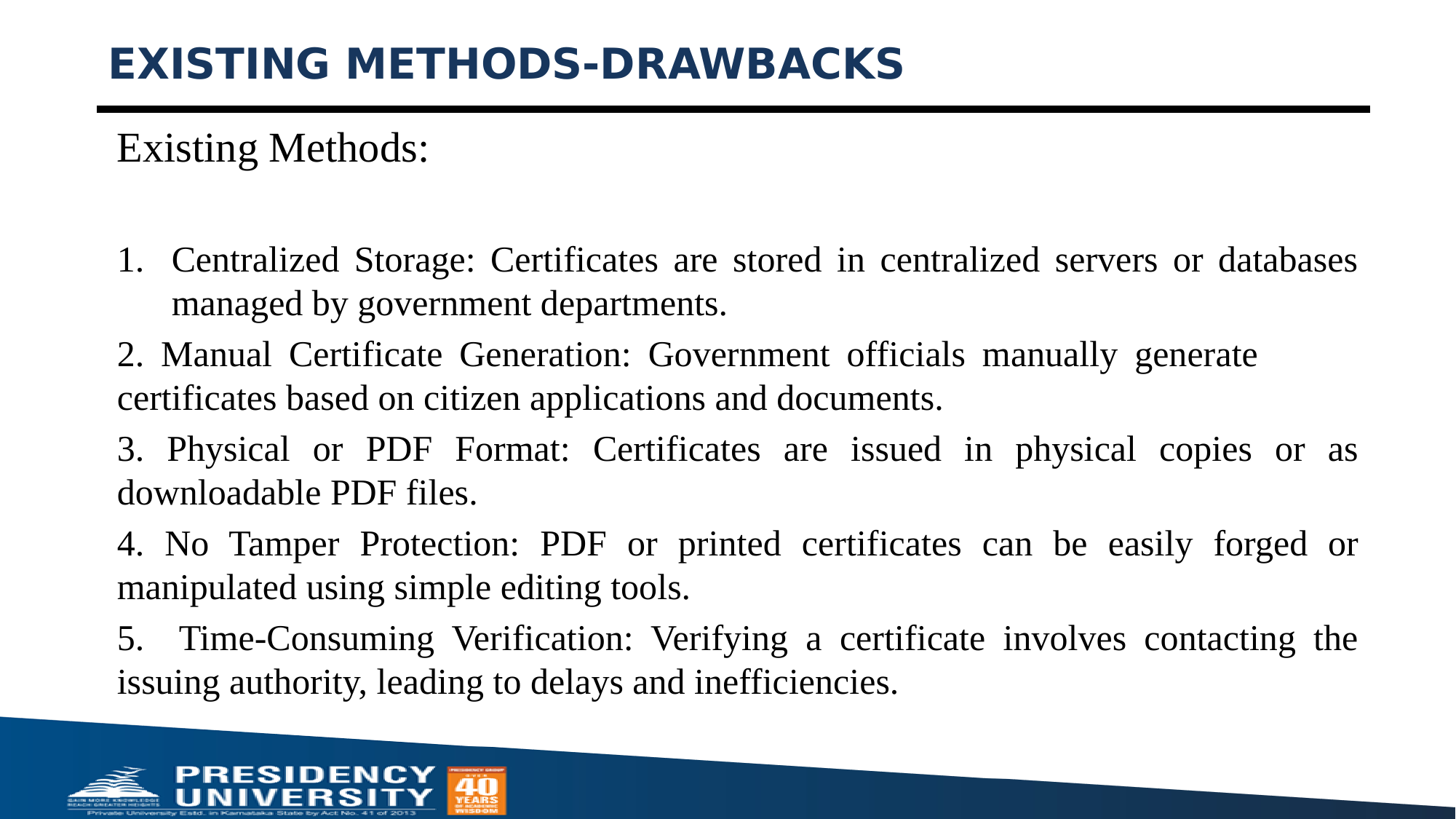

# EXISTING METHODS-DRAWBACKS
Existing Methods:

Centralized Storage: Certificates are stored in centralized servers or databases managed by government departments.
2. Manual Certificate Generation: Government officials manually generate       certificates based on citizen applications and documents.
3. Physical or PDF Format: Certificates are issued in physical copies or as downloadable PDF files.
4. No Tamper Protection: PDF or printed certificates can be easily forged or manipulated using simple editing tools.
5.  Time-Consuming Verification: Verifying a certificate involves contacting the issuing authority, leading to delays and inefficiencies.